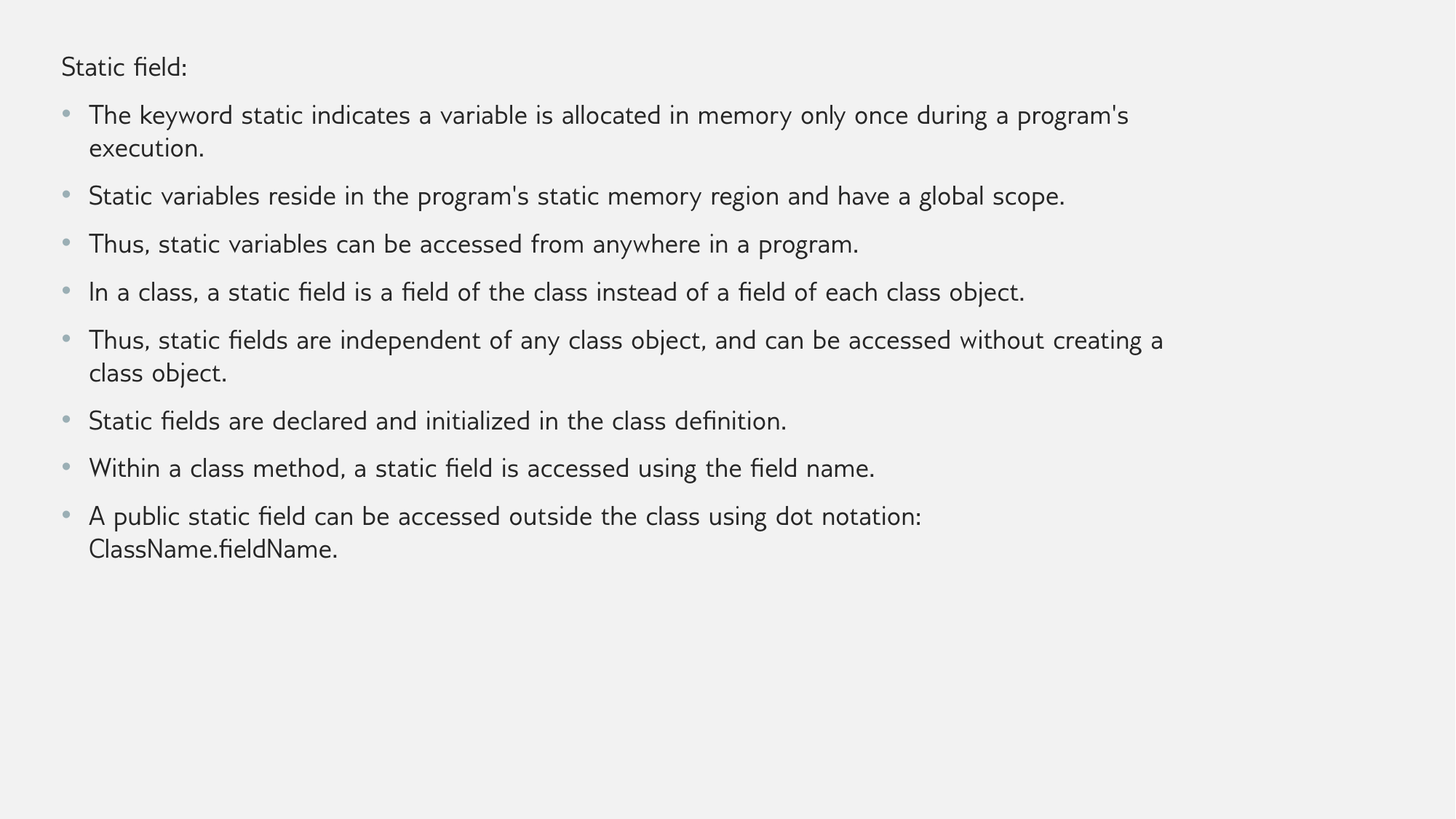

Static field:
The keyword static indicates a variable is allocated in memory only once during a program's execution.
Static variables reside in the program's static memory region and have a global scope.
Thus, static variables can be accessed from anywhere in a program.
In a class, a static field is a field of the class instead of a field of each class object.
Thus, static fields are independent of any class object, and can be accessed without creating a class object.
Static fields are declared and initialized in the class definition.
Within a class method, a static field is accessed using the field name.
A public static field can be accessed outside the class using dot notation: ClassName.fieldName.